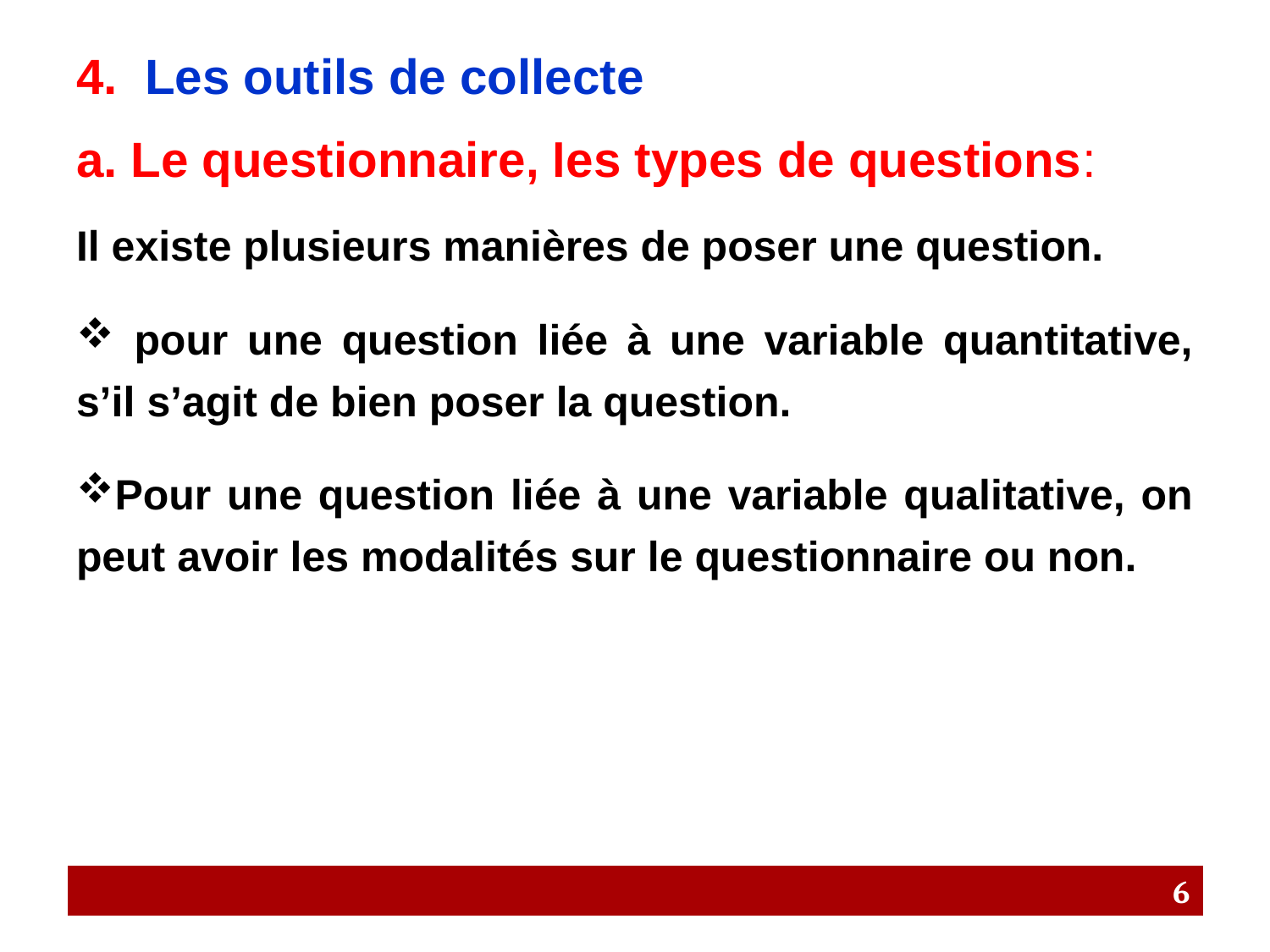

4.  Les outils de collecte
a. Le questionnaire, les types de questions:
Il existe plusieurs manières de poser une question.
 pour une question liée à une variable quantitative, s’il s’agit de bien poser la question.
Pour une question liée à une variable qualitative, on peut avoir les modalités sur le questionnaire ou non.